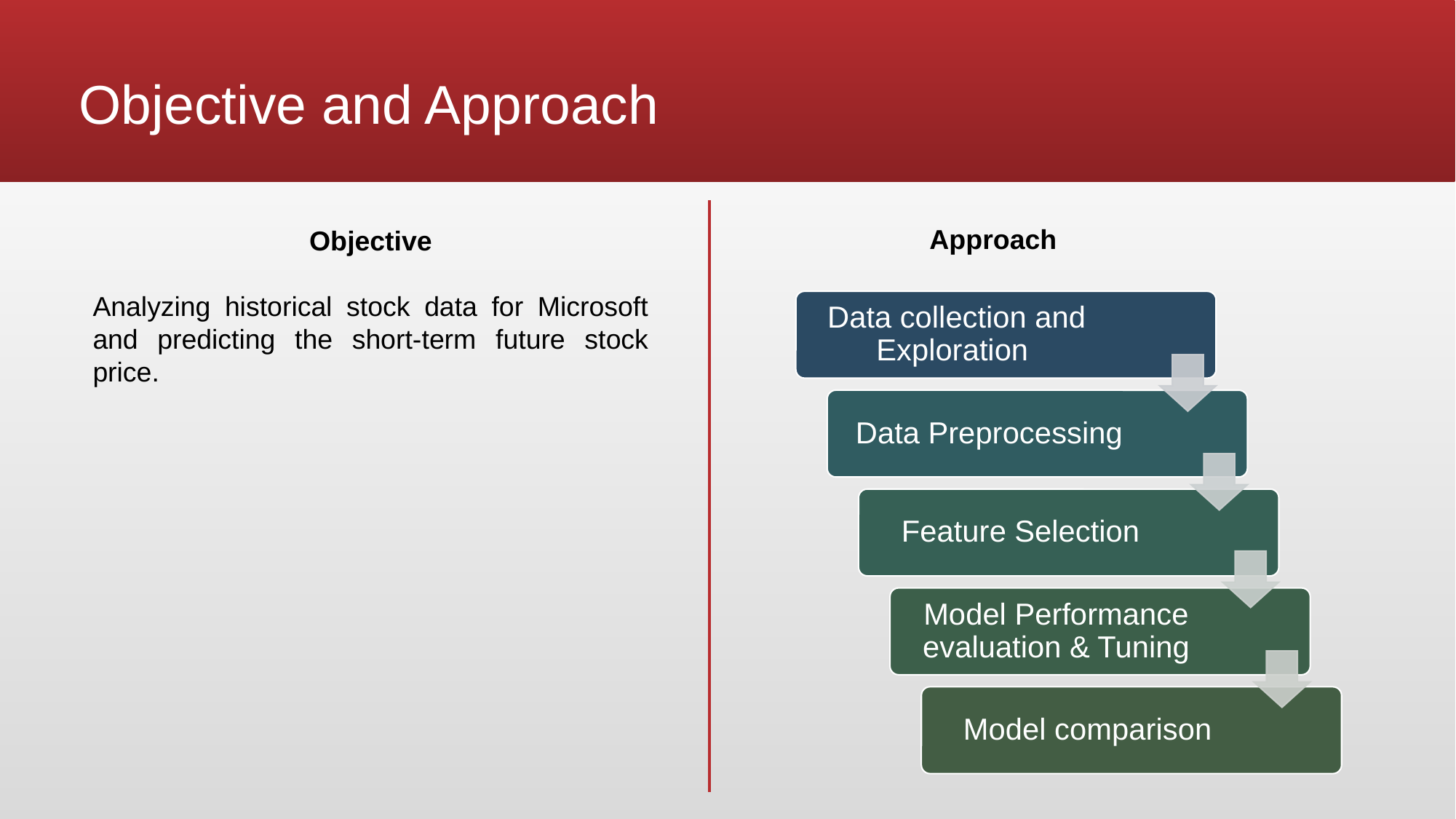

# Objective and Approach

Objective

Analyzing historical stock data for Microsoft and predicting the short-term future stock price.

Approach

Data collection and Exploration

Data Preprocessing

Feature Selection

Model Performance evaluation & Tuning

Model comparison